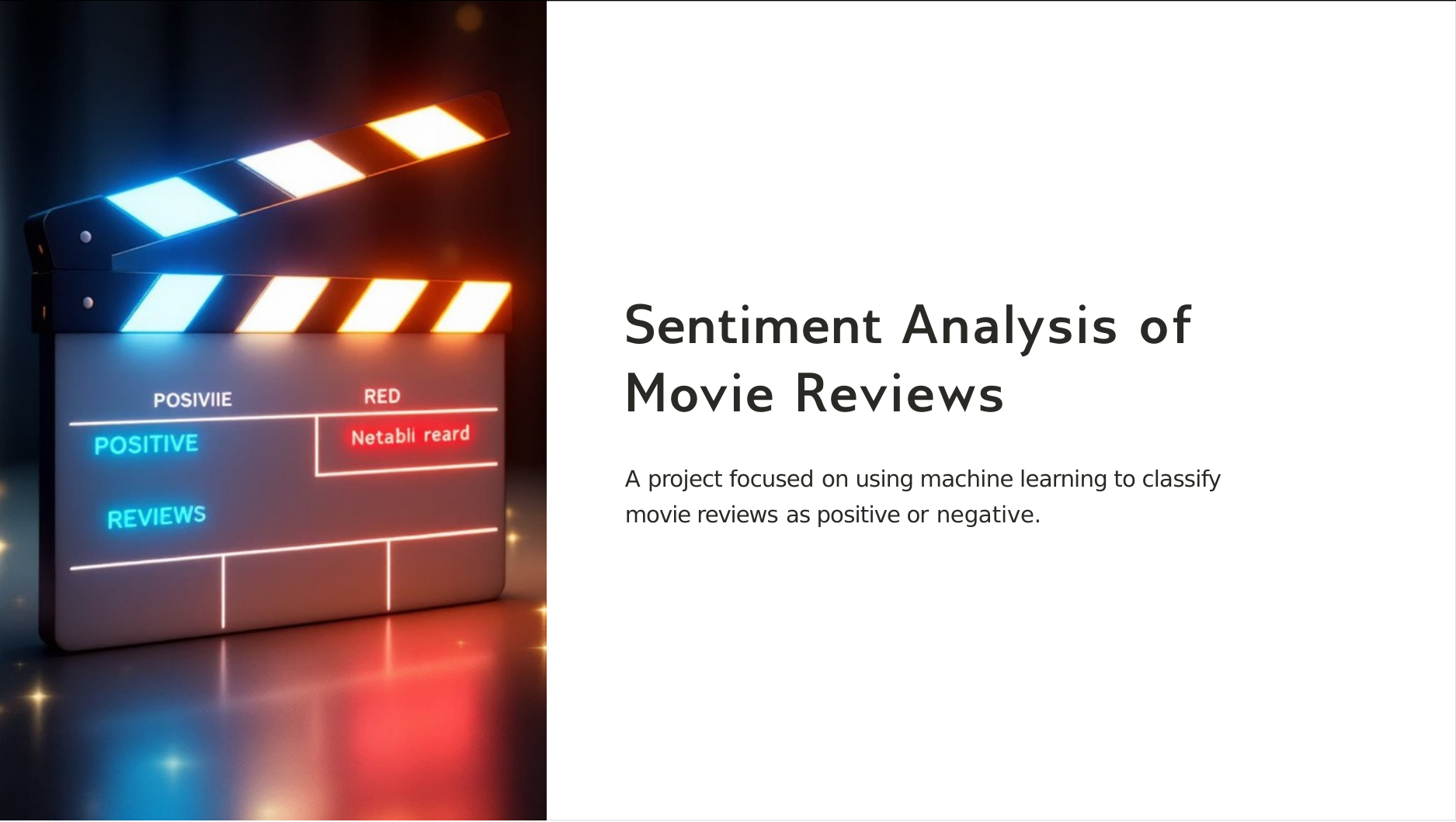

# Sentiment Analysis of Movie Reviews
A project focused on using machine learning to classify movie reviews as positive or negative.